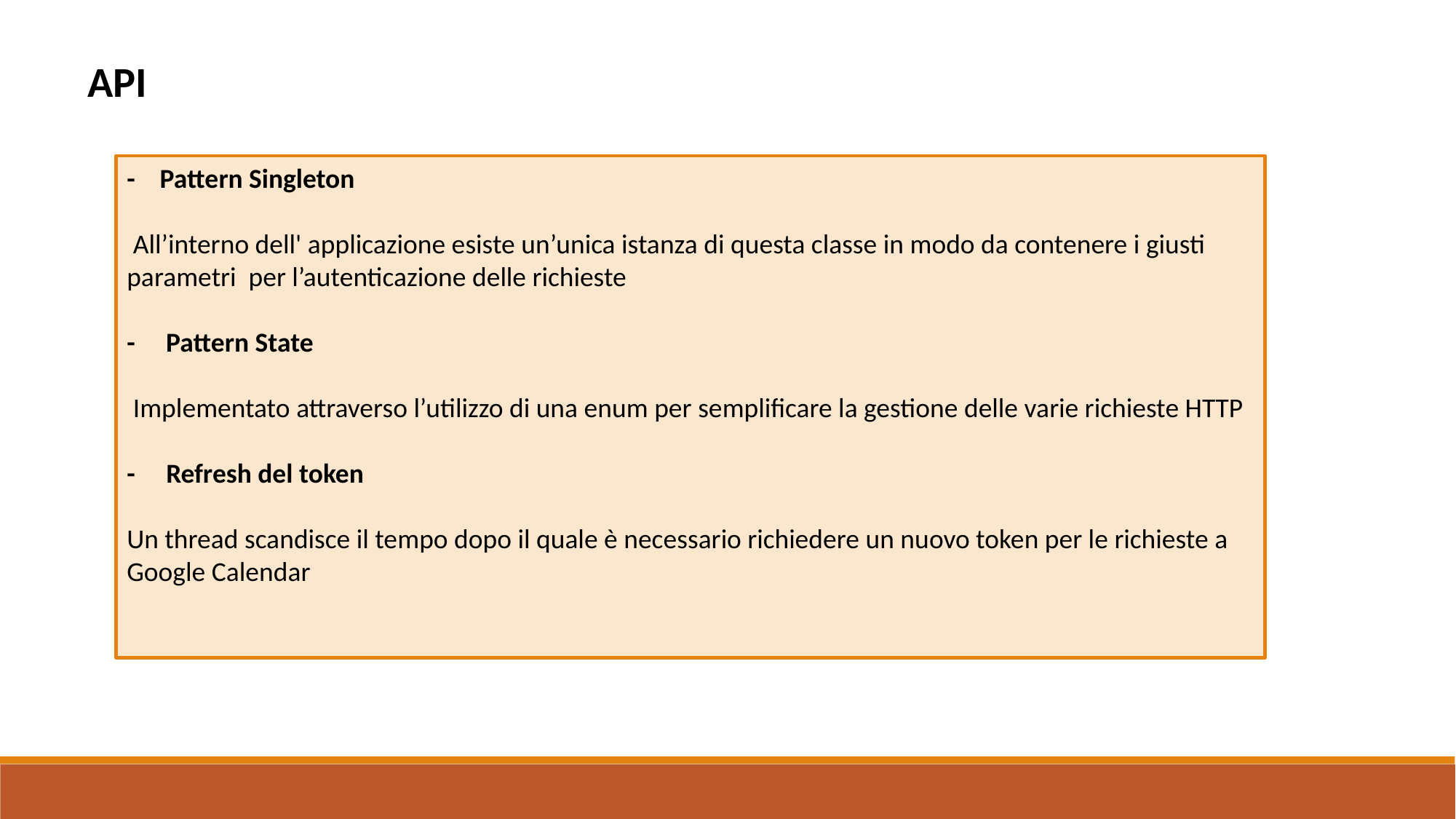

API
-    Pattern Singleton

 All’interno dell' applicazione esiste un’unica istanza di questa classe in modo da contenere i giusti parametri  per l’autenticazione delle richieste

-     Pattern State

 Implementato attraverso l’utilizzo di una enum per semplificare la gestione delle varie richieste HTTP

-     Refresh del token

Un thread scandisce il tempo dopo il quale è necessario richiedere un nuovo token per le richieste a Google Calendar